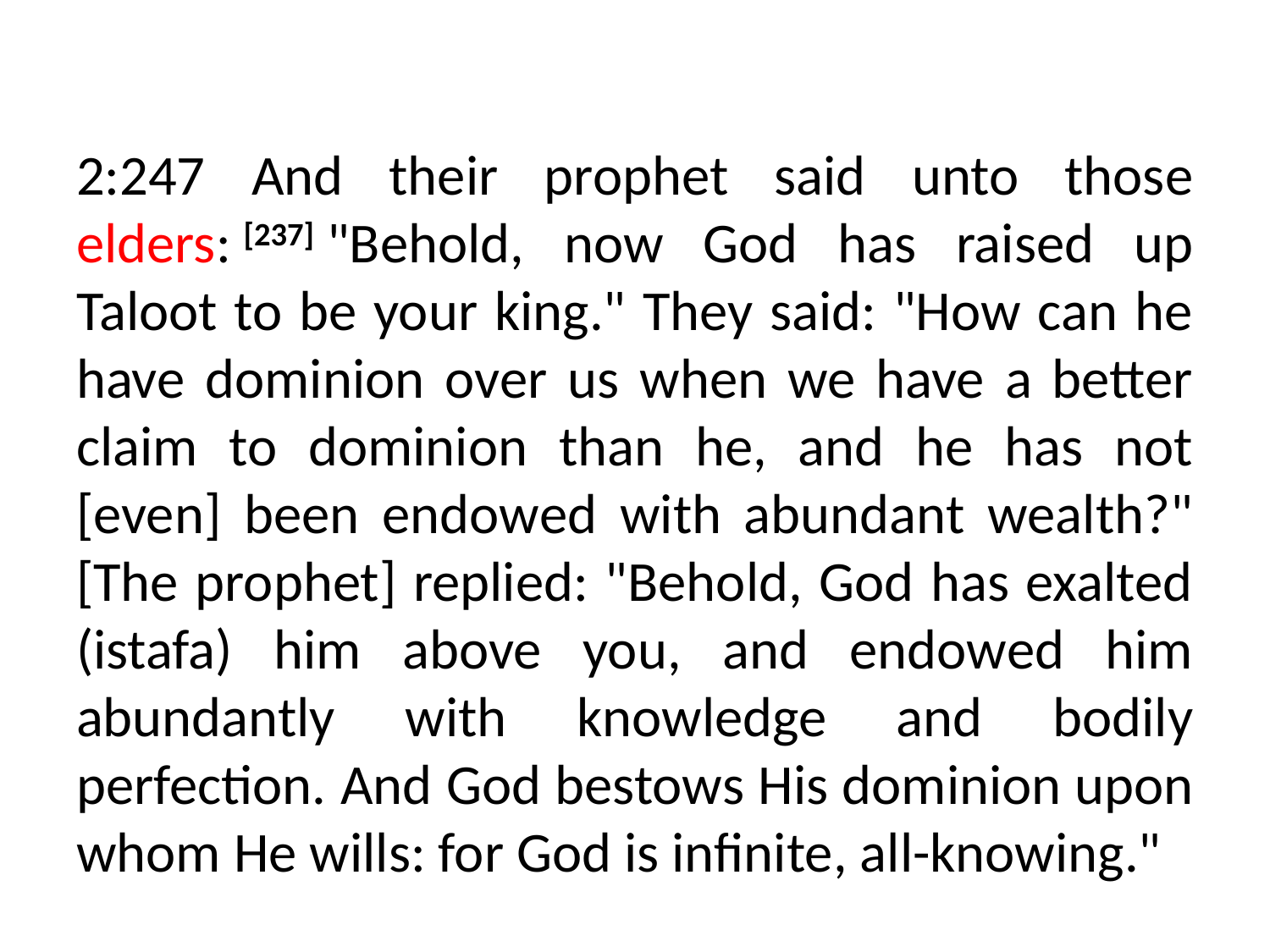

# 2:247 And their prophet said unto those elders: [237] "Behold, now God has raised up Taloot to be your king." They said: "How can he have dominion over us when we have a better claim to dominion than he, and he has not [even] been endowed with abundant wealth?" [The prophet] replied: "Behold, God has exalted (istafa) him above you, and endowed him abundantly with knowledge and bodily perfection. And God bestows His dominion upon whom He wills: for God is infinite, all-knowing."